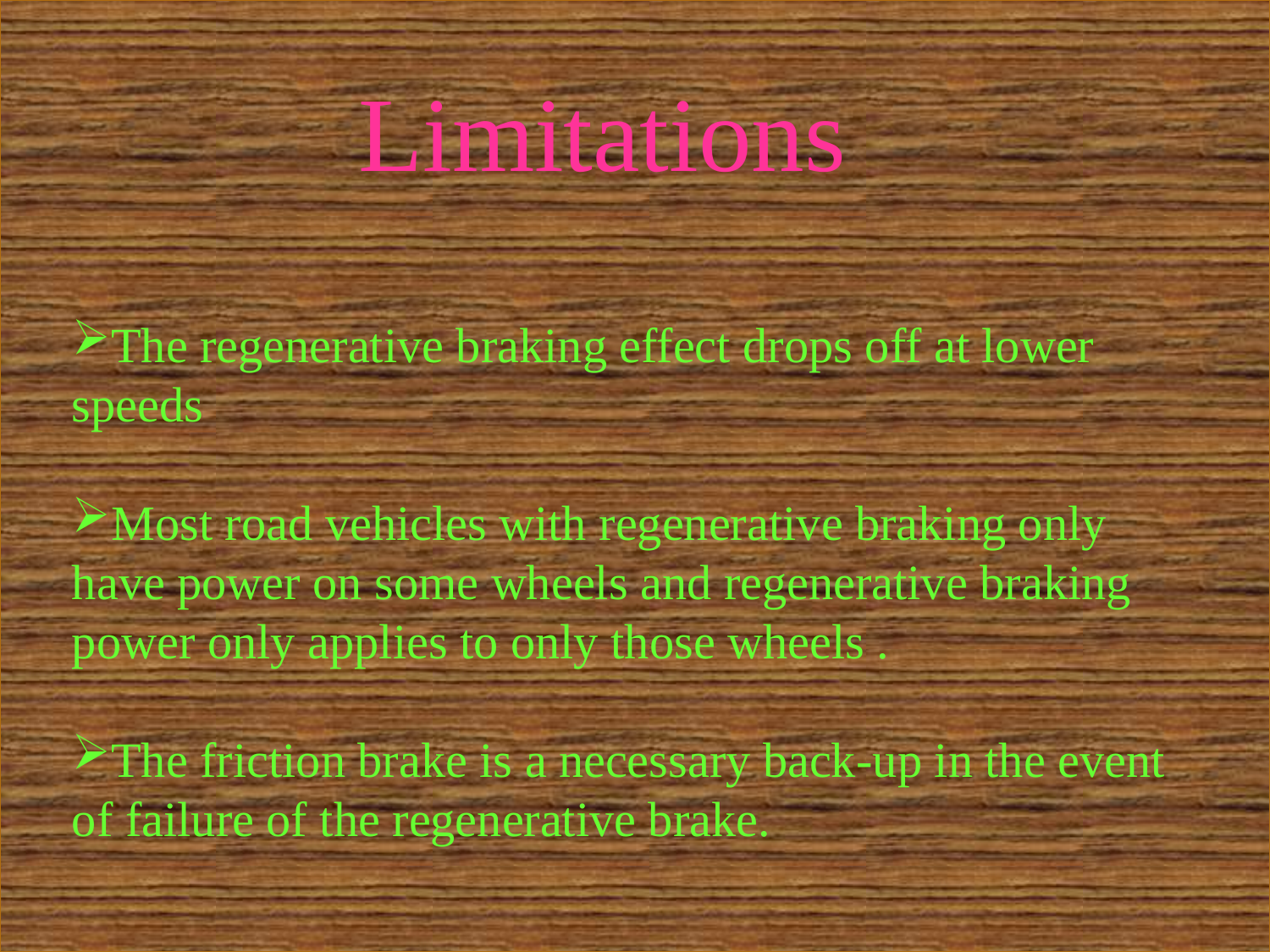

Limitations
#
The regenerative braking effect drops off at lower speeds

Most road vehicles with regenerative braking only have power on some wheels and regenerative braking power only applies to only those wheels .

The friction brake is a necessary back-up in the event of failure of the regenerative brake.